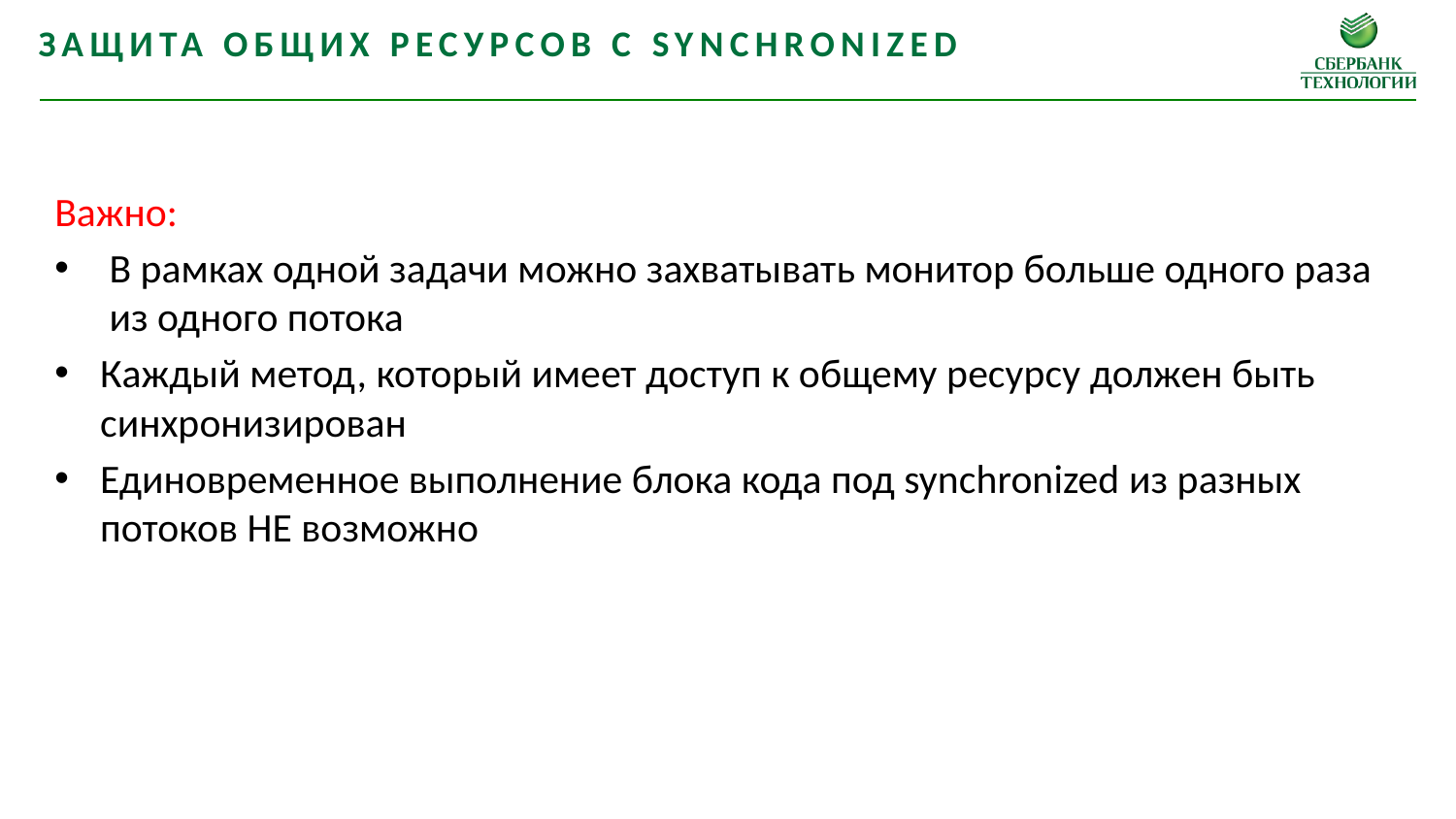

Защита общих ресурсов с synchronized
Важно:
В рамках одной задачи можно захватывать монитор больше одного раза из одного потока
Каждый метод, который имеет доступ к общему ресурсу должен быть синхронизирован
Единовременное выполнение блока кода под synchronized из разных потоков НЕ возможно